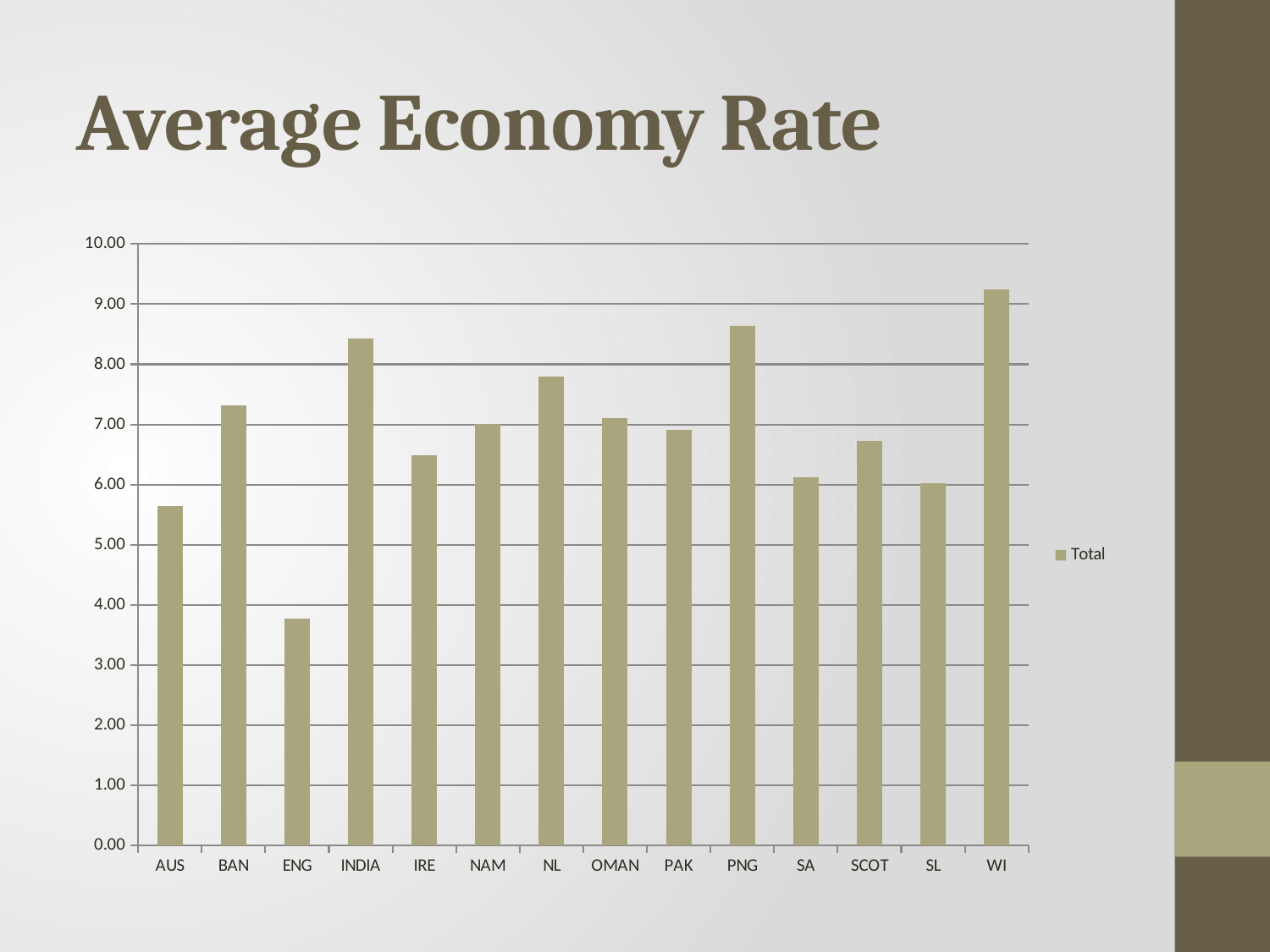

# Average Economy Rate

### Chart

| Category | Total |
|---|---|
| AUS | 5.65 |
| BAN | 7.320869565217391 |
| ENG | 3.7700000000000005 |
| INDIA | 8.424 |
| IRE | 6.492222222222222 |
| NAM | 7.012631578947369 |
| NL | 7.797999999999999 |
| OMAN | 7.11 |
| PAK | 6.916666666666667 |
| PNG | 8.638499999999999 |
| SA | 6.118 |
| SCOT | 6.728888888888888 |
| SL | 6.027272727272726 |
| WI | 9.25 |